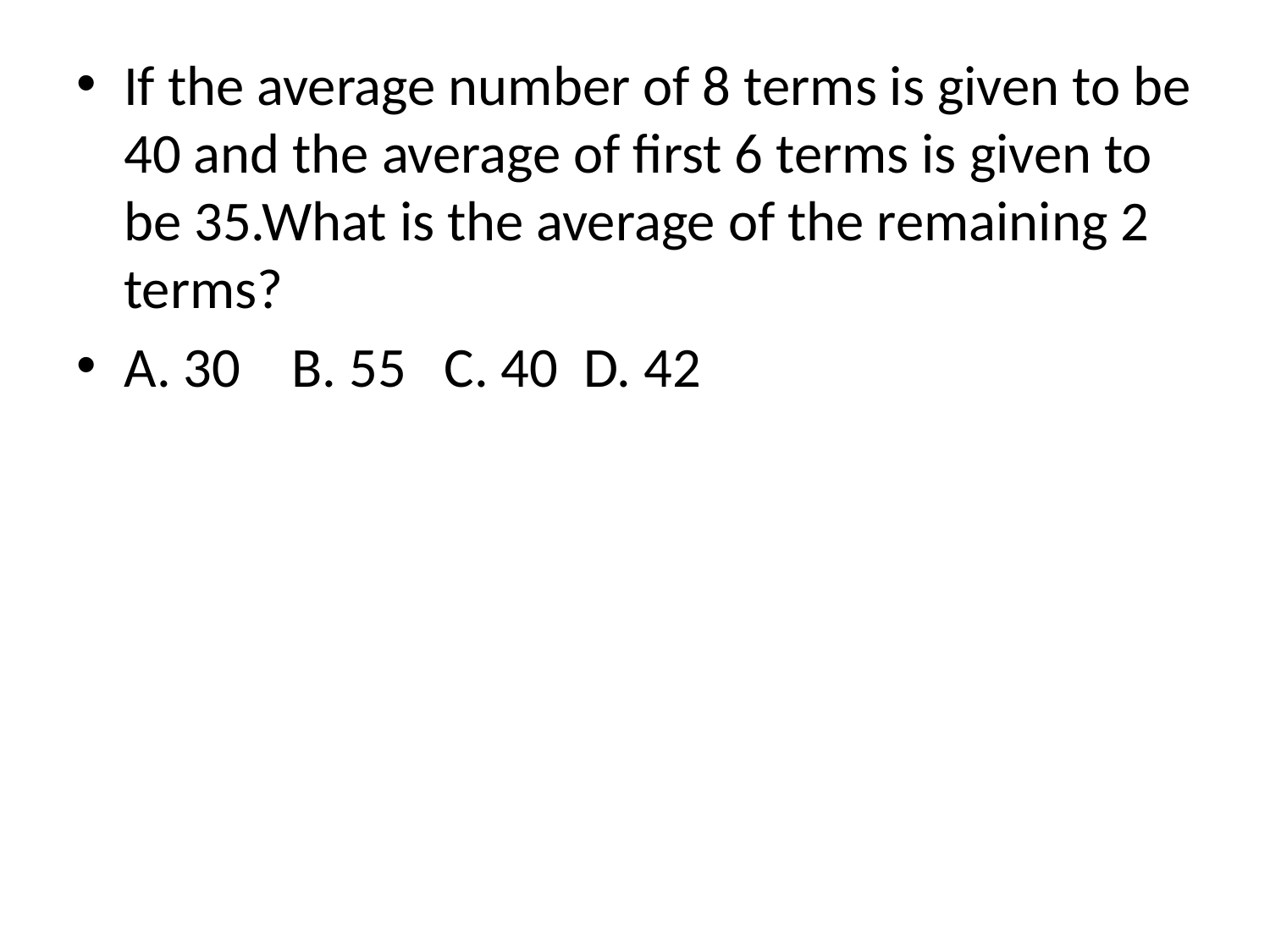

If the average number of 8 terms is given to be 40 and the average of first 6 terms is given to be 35.What is the average of the remaining 2 terms?
A. 30    B. 55   C. 40  D. 42